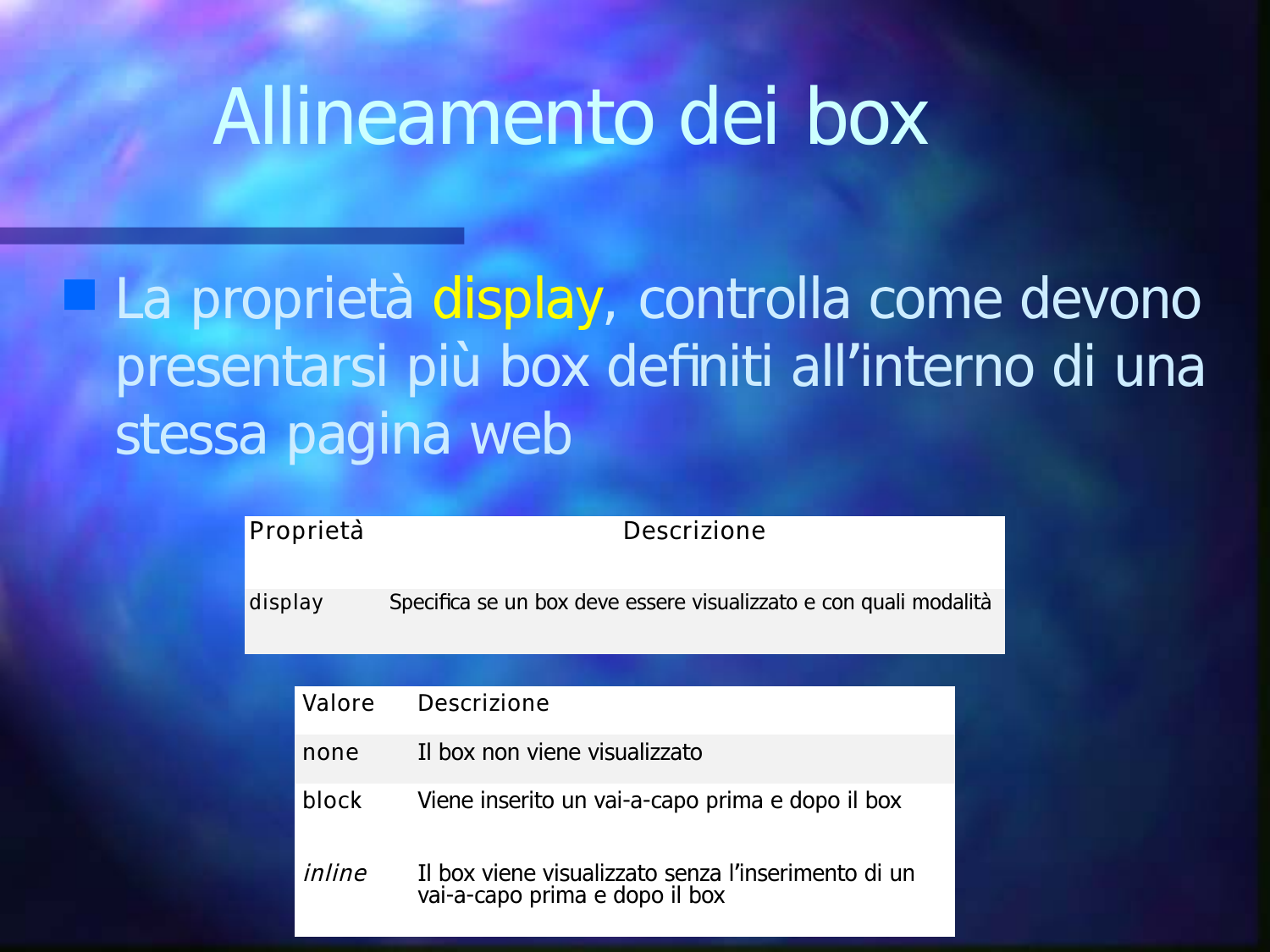

# Allineamento dei box
La proprietà display, controlla come devono presentarsi più box definiti all’interno di una stessa pagina web
| Proprietà | Descrizione |
| --- | --- |
| display | Specifica se un box deve essere visualizzato e con quali modalità |
| Valore | Descrizione |
| --- | --- |
| none | Il box non viene visualizzato |
| block | Viene inserito un vai-a-capo prima e dopo il box |
| inline | Il box viene visualizzato senza l’inserimento di un vai-a-capo prima e dopo il box |